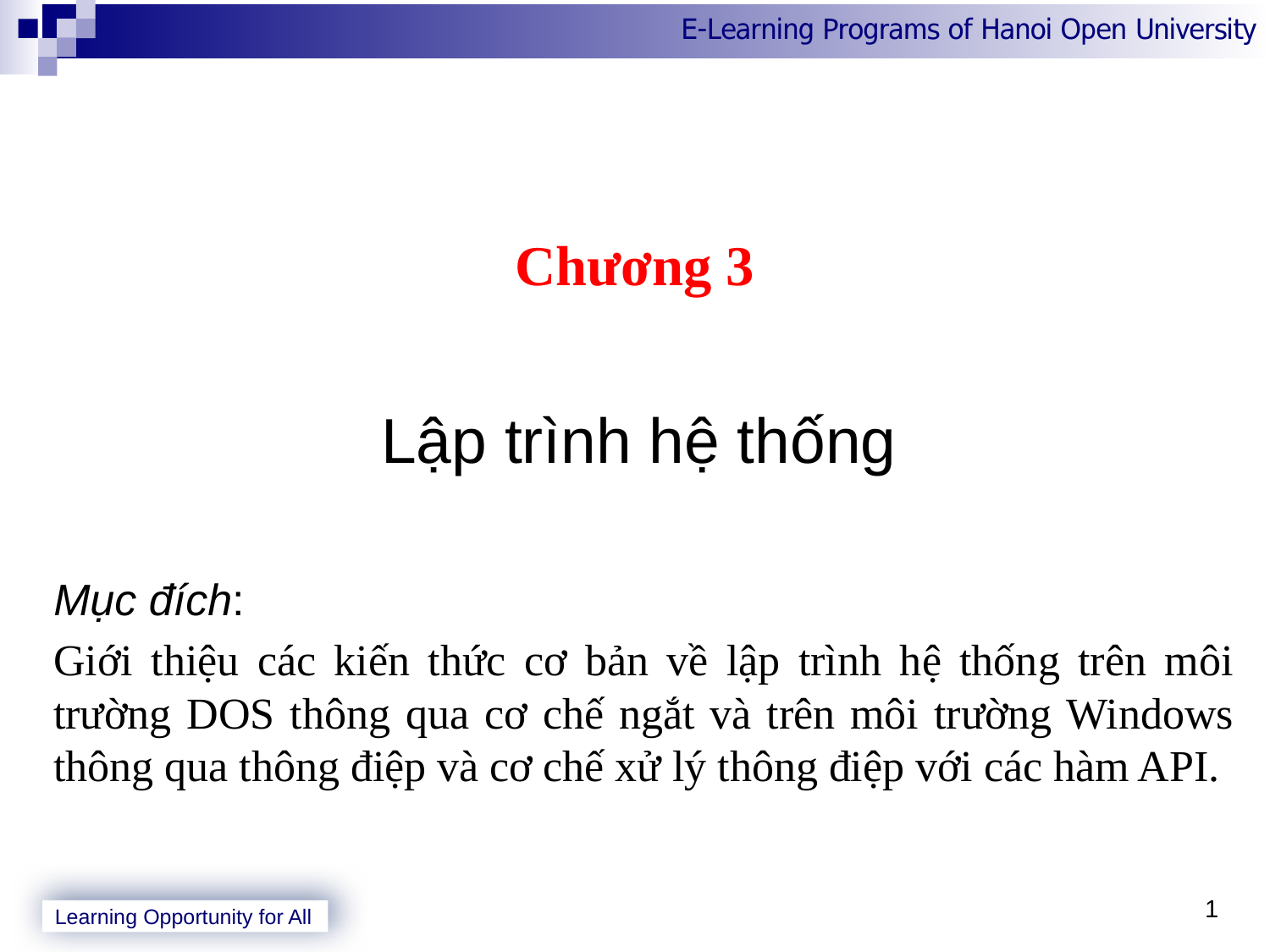

Chương 3
 Lập trình hệ thống
Mục đích:
Giới thiệu các kiến thức cơ bản về lập trình hệ thống trên môi trường DOS thông qua cơ chế ngắt và trên môi trường Windows thông qua thông điệp và cơ chế xử lý thông điệp với các hàm API.
1